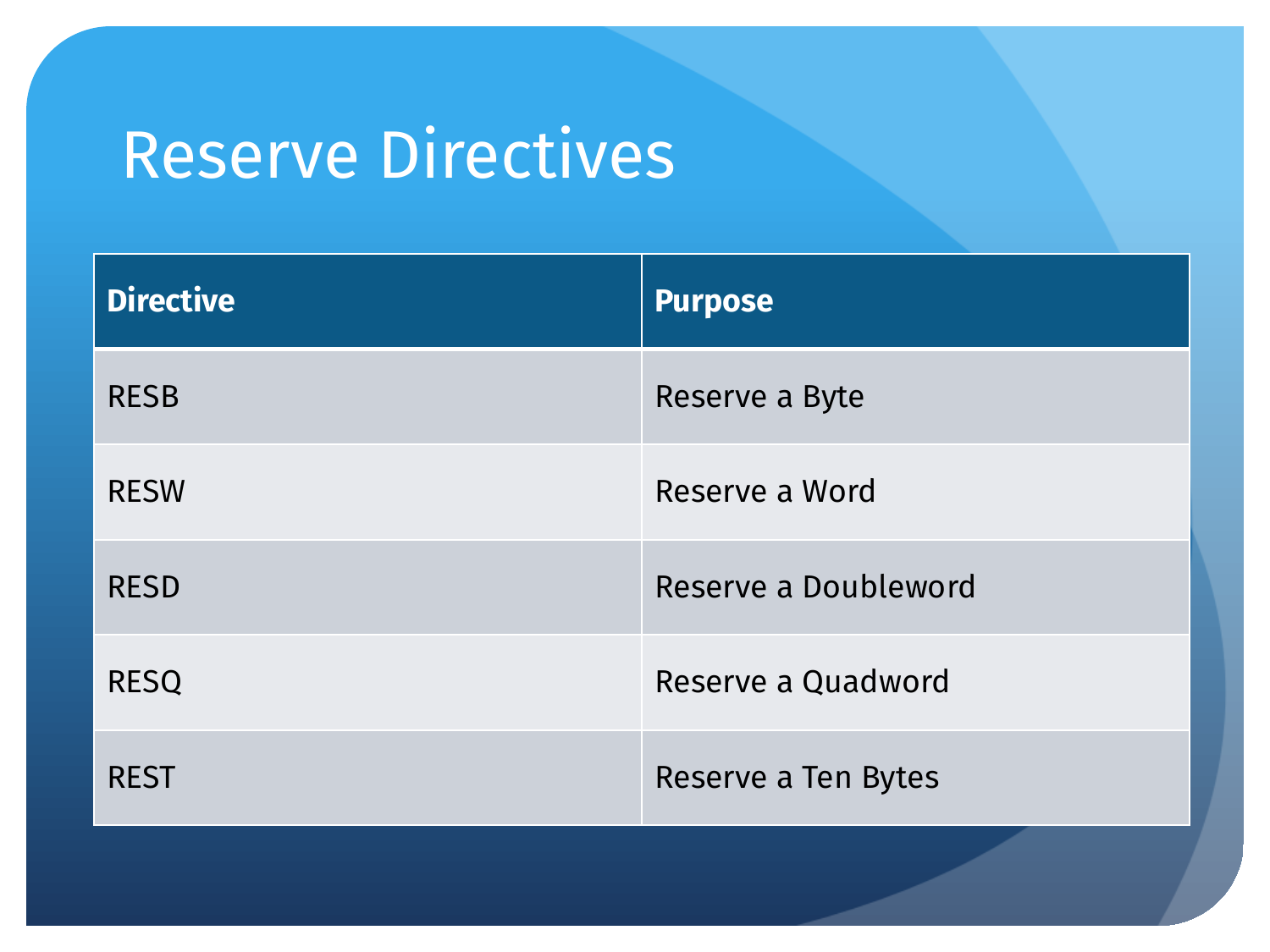

# Reserve Directives
| Directive | Purpose |
| --- | --- |
| RESB | Reserve a Byte |
| RESW | Reserve a Word |
| RESD | Reserve a Doubleword |
| RESQ | Reserve a Quadword |
| REST | Reserve a Ten Bytes |